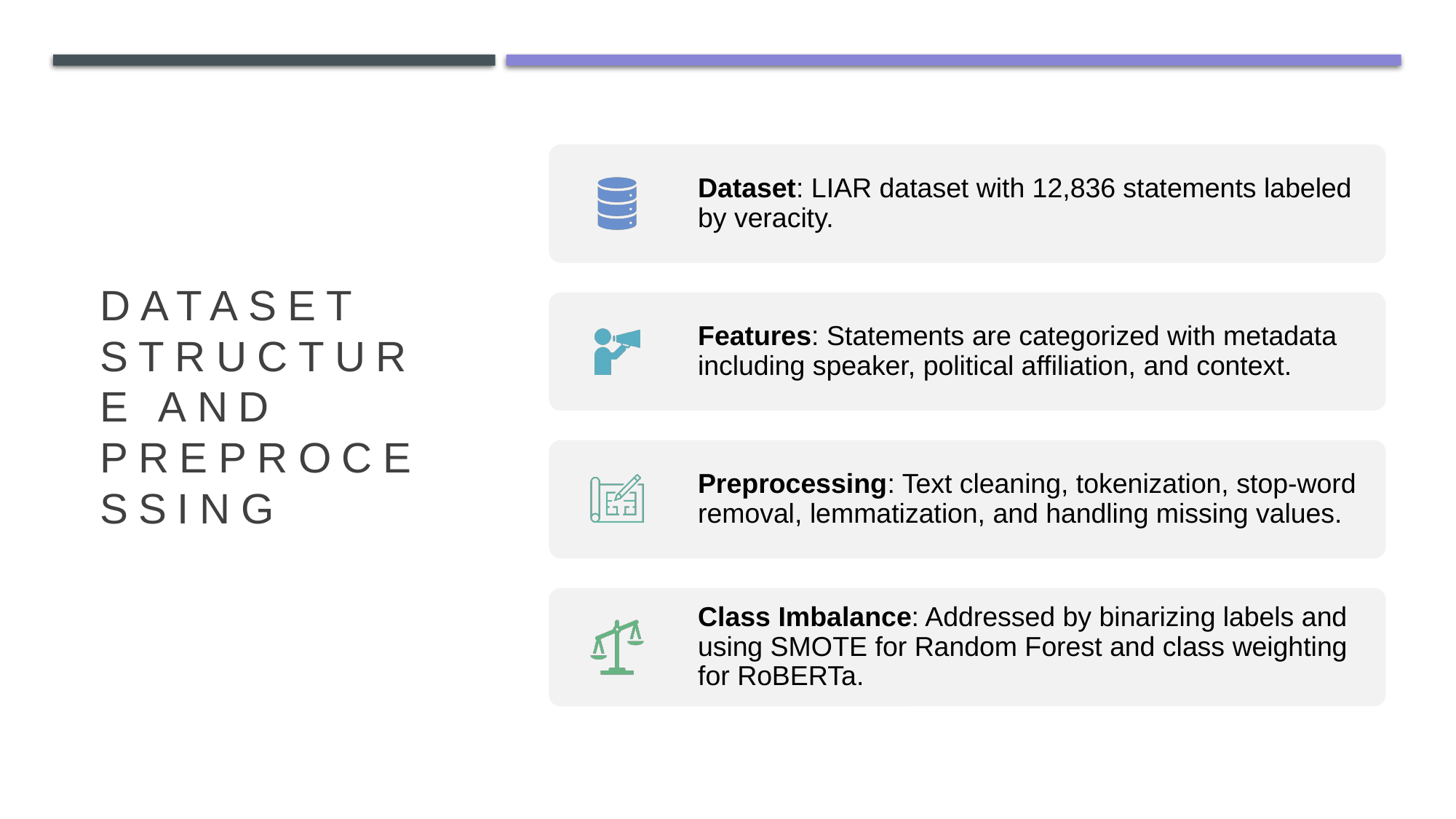

Dataset structure and preprocessing
Dataset: LIAR dataset with 12,836 statements labeled by veracity.
Features: Statements are categorized with metadata including speaker, political affiliation, and context.
Preprocessing: Text cleaning, tokenization, stop-word removal, lemmatization, and handling missing values.
Class Imbalance: Addressed by binarizing labels and using SMOTE for Random Forest and class weighting for RoBERTa.